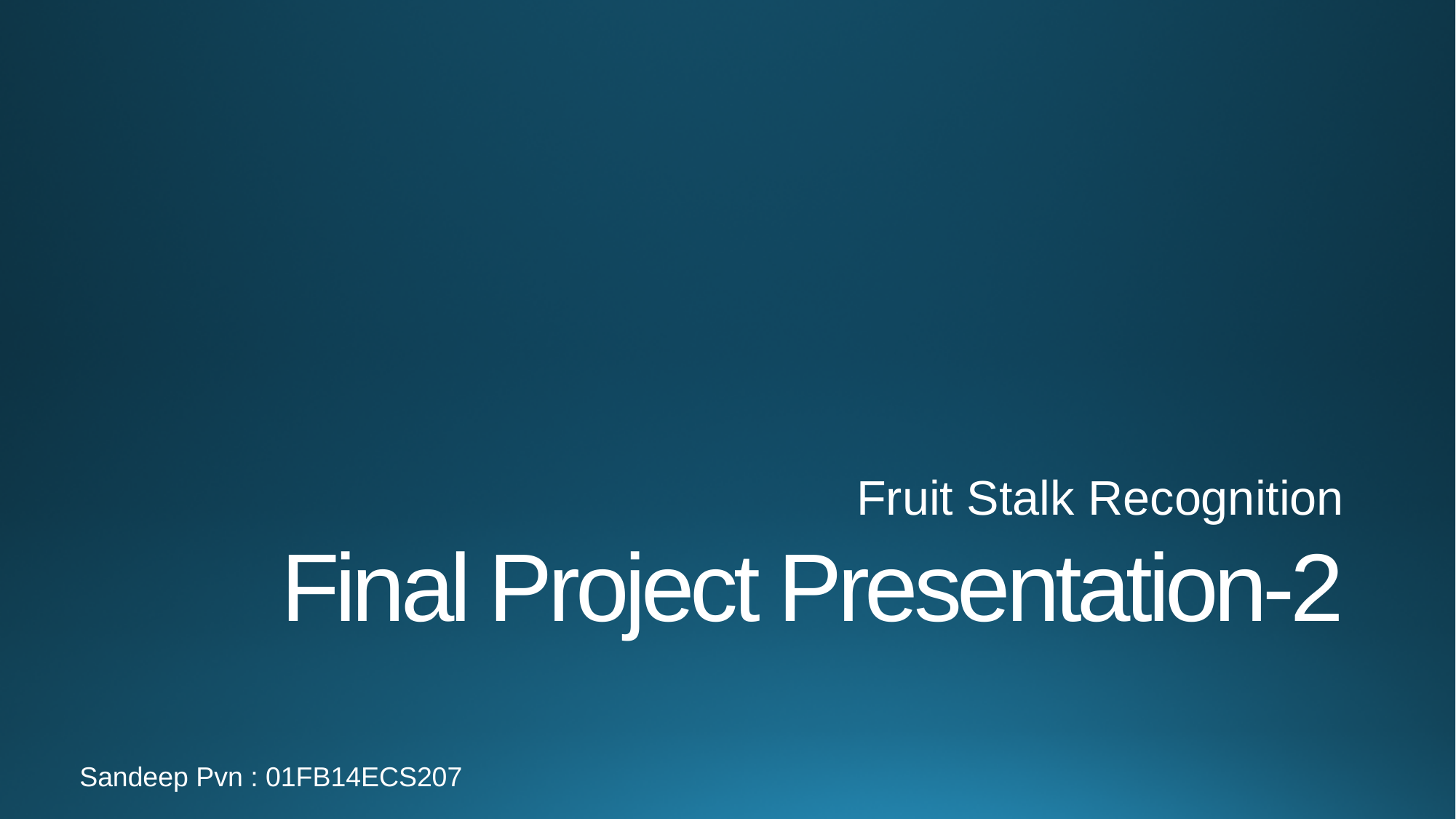

Fruit Stalk Recognition
# Final Project Presentation-2
Sandeep Pvn : 01FB14ECS207